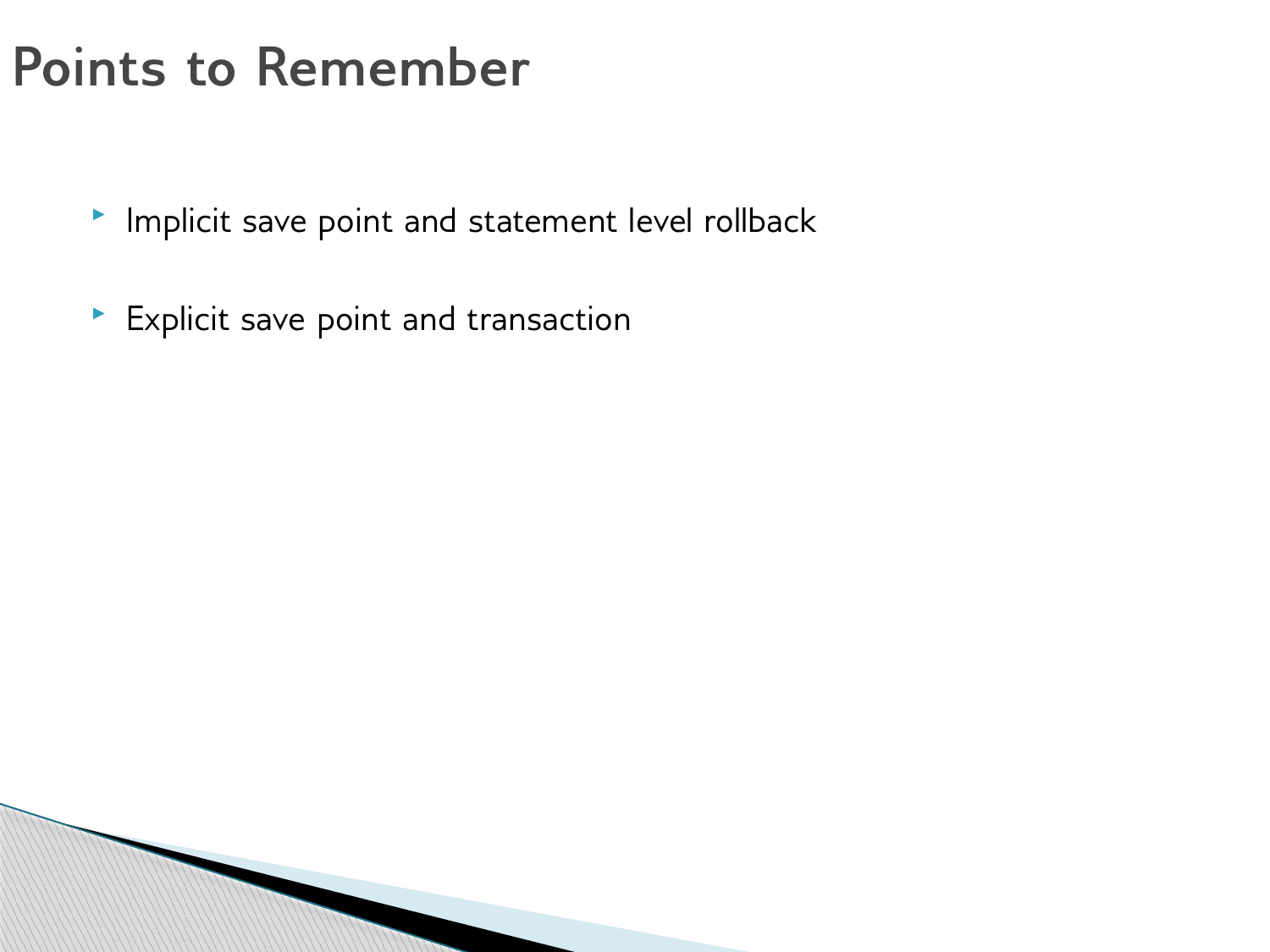

# Points to Remember
Implicit save point and statement level rollback

Explicit save point and transaction